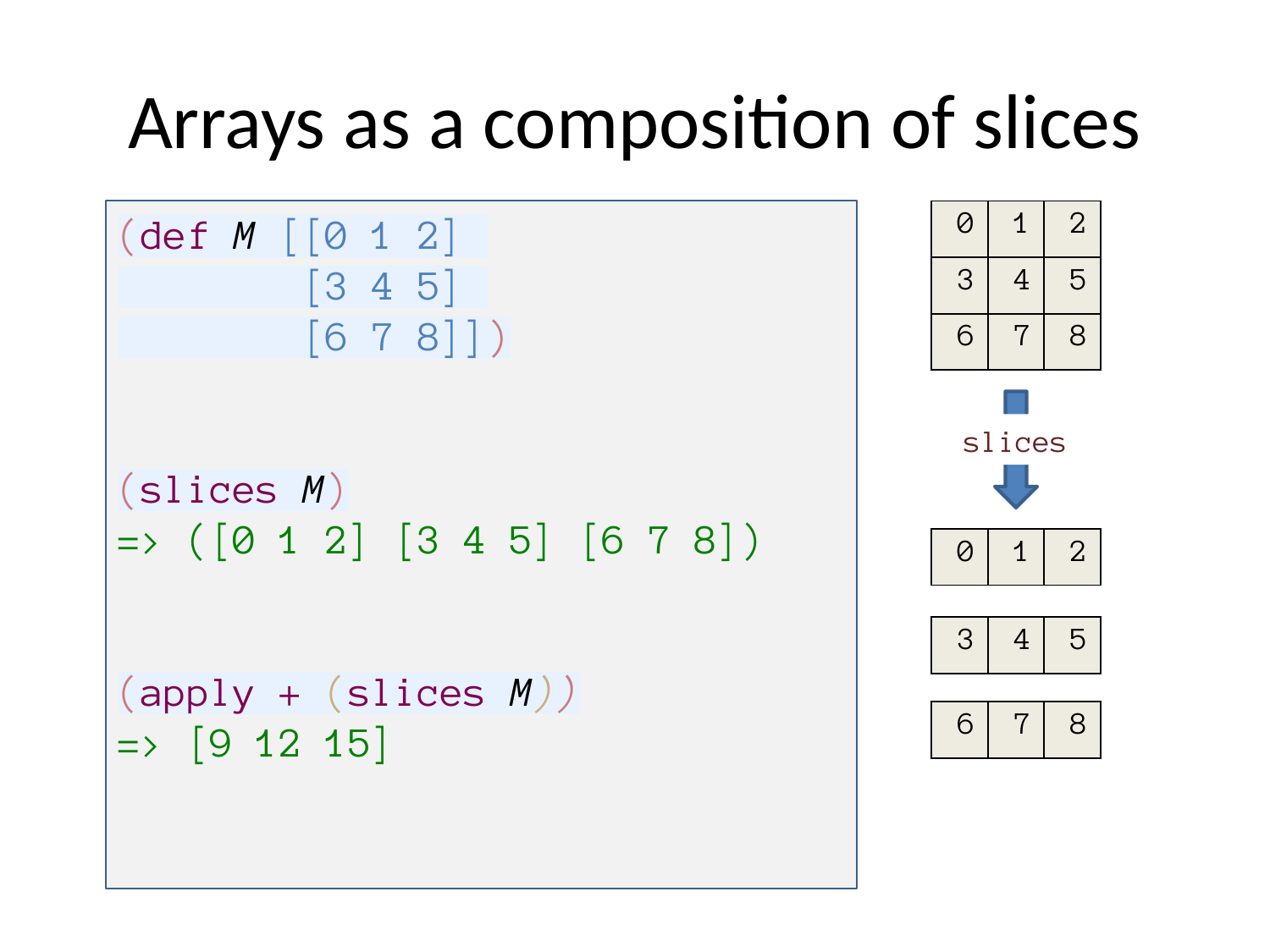

# Arrays as a composition of slices
(def M [[0 1 2]
        [3 4 5]
        [6 7 8]])

(slices M)
=> ([0 1 2] [3 4 5] [6 7 8])

(apply + (slices M))
=> [9 12 15]
| 0 | 1 | 2 |
| --- | --- | --- |
| 3 | 4 | 5 |
| 6 | 7 | 8 |

slices
| 0 | 1 | 2 |
| --- | --- | --- |
| 3 | 4 | 5 |
| --- | --- | --- |
| 6 | 7 | 8 |
| --- | --- | --- |